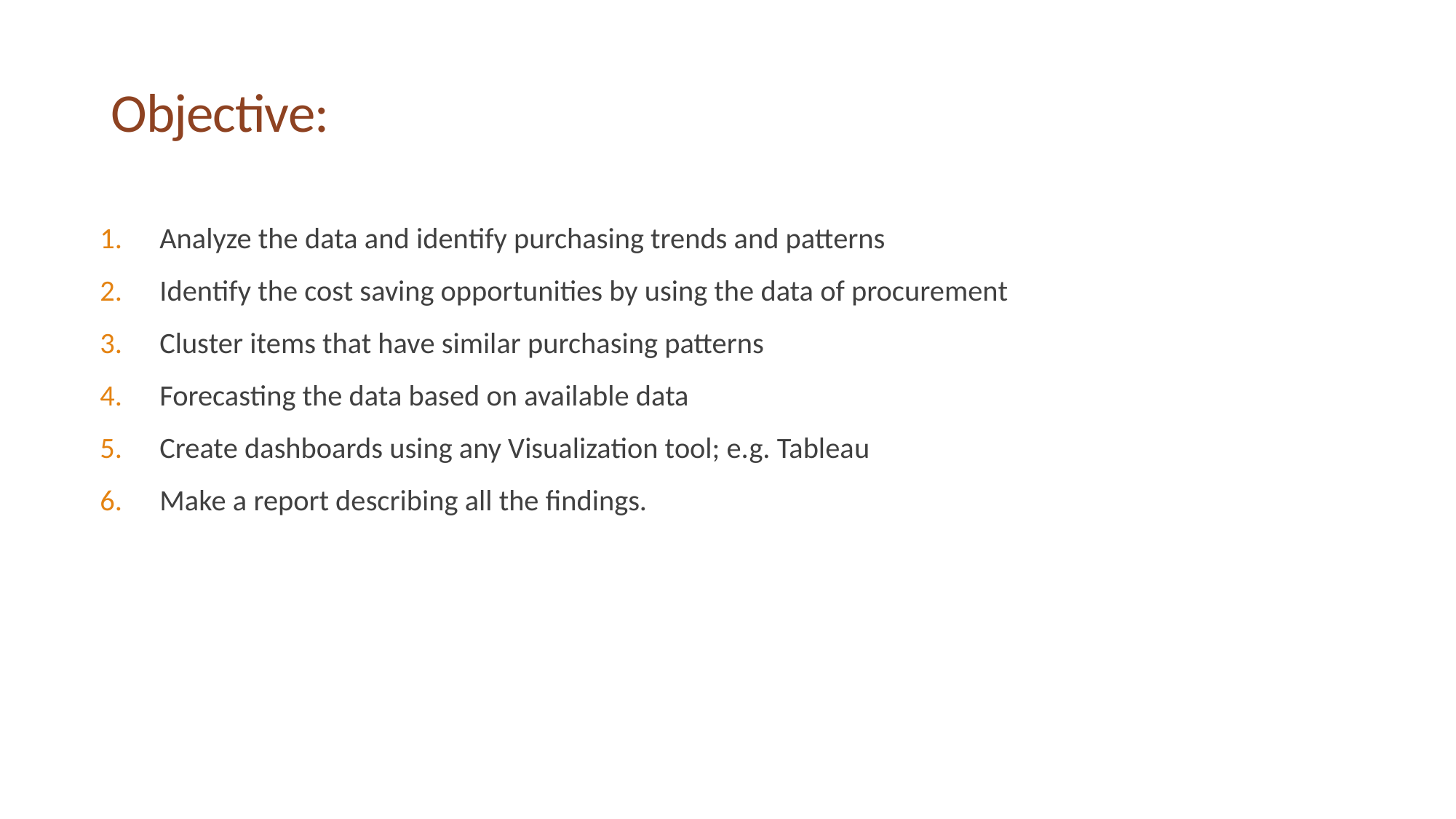

# Objective:
Analyze the data and identify purchasing trends and patterns
Identify the cost saving opportunities by using the data of procurement
Cluster items that have similar purchasing patterns
Forecasting the data based on available data
Create dashboards using any Visualization tool; e.g. Tableau
Make a report describing all the findings.